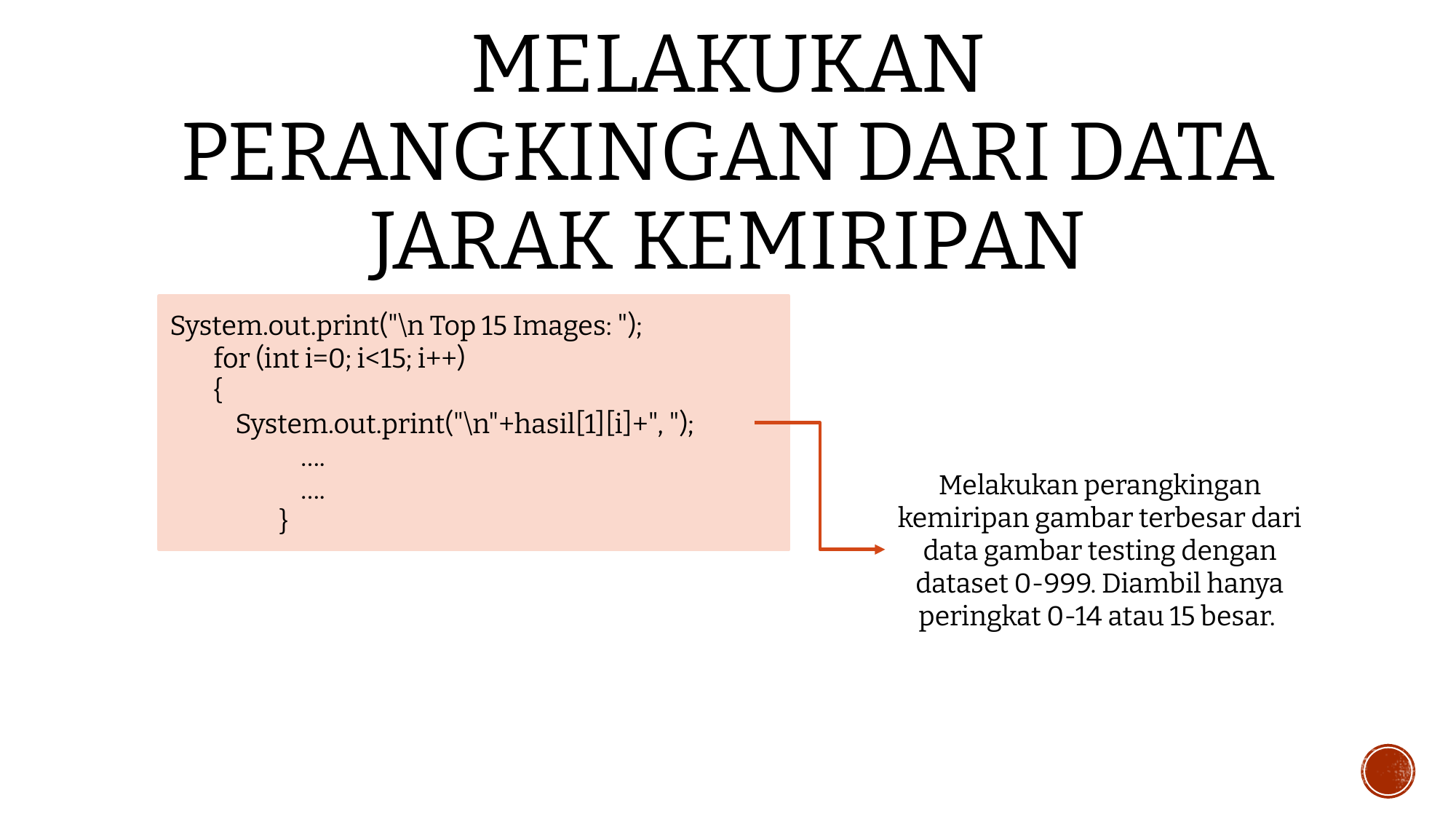

# Melakukan perangkingan dari data jarak kemiripan

System.out.print("\n Top 15 Images: ");
        for (int i=0; i<15; i++)
        {
            System.out.print("\n"+hasil[1][i]+", ");
	    ….
	    ….
	}
Melakukan perangkingan kemiripan gambar terbesar dari data gambar testing dengan dataset 0-999. Diambil hanya peringkat 0-14 atau 15 besar.